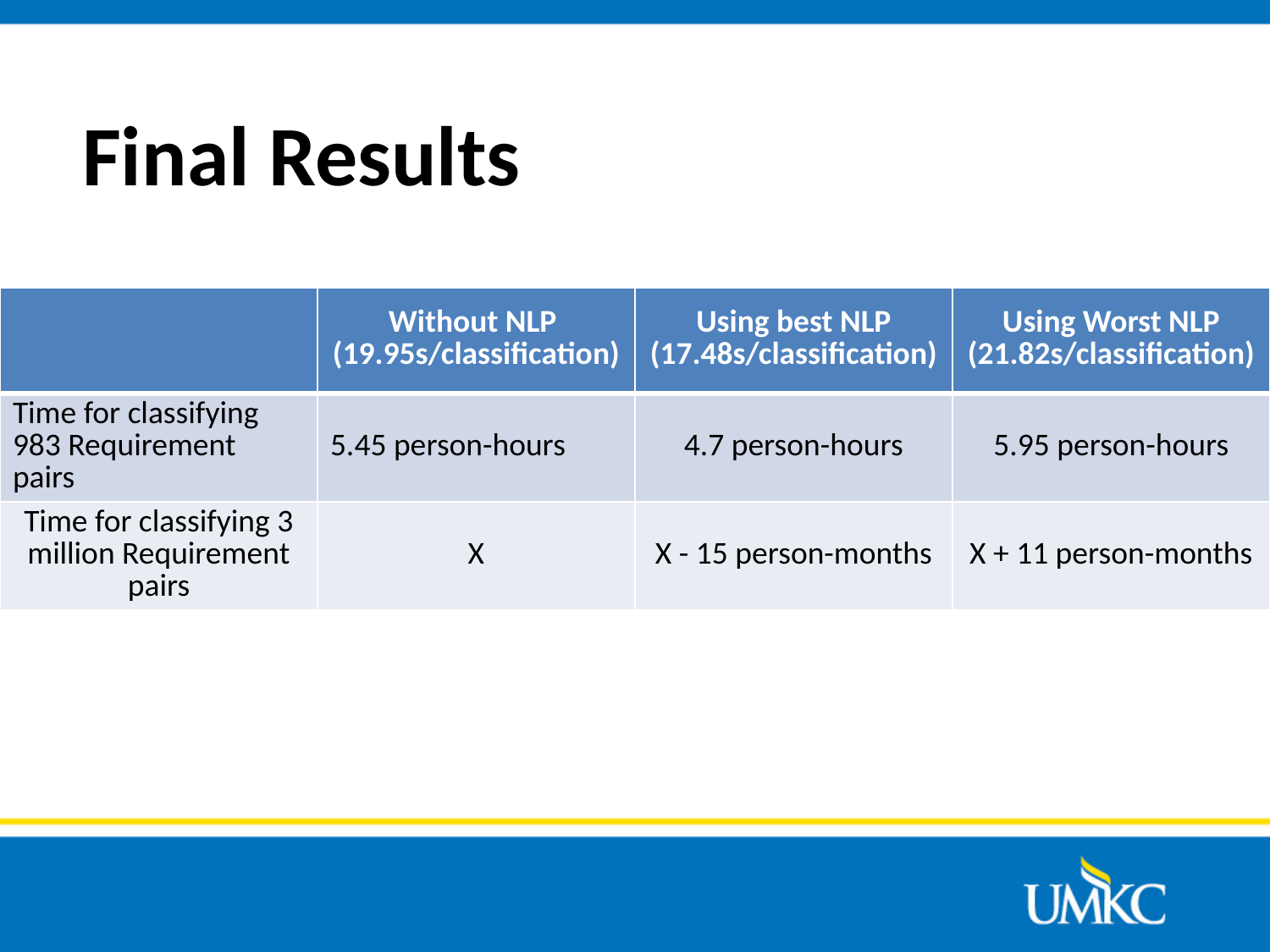

# Final Results
|  | Without NLP (19.95s/classification) | Using best NLP (17.48s/classification) | Using Worst NLP (21.82s/classification) |
| --- | --- | --- | --- |
| Time for classifying 983 Requirement pairs | 5.45 person-hours | 4.7 person-hours | 5.95 person-hours |
| Time for classifying 3 million Requirement pairs | X | X - 15 person-months | X + 11 person-months |